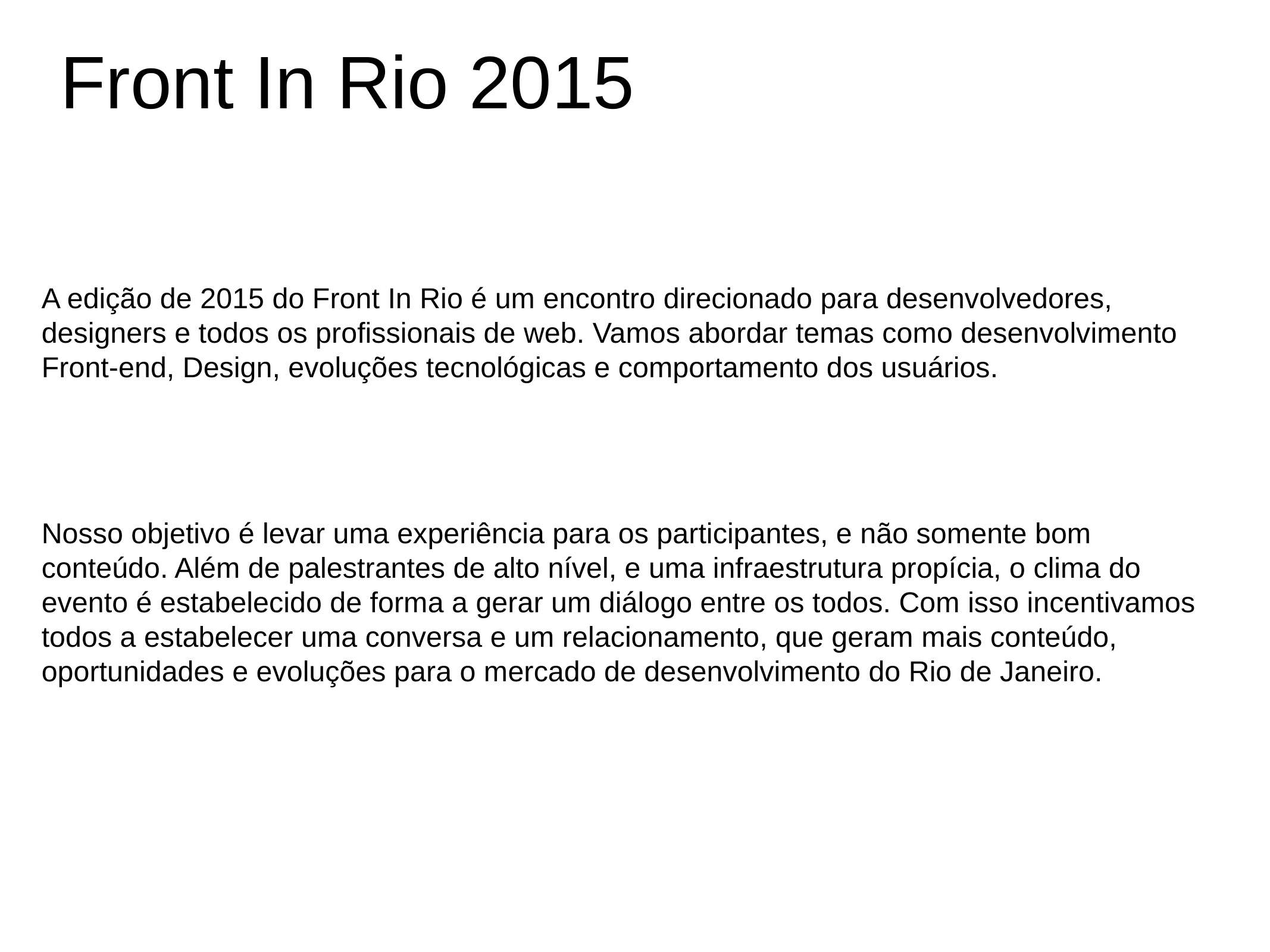

# Front In Rio 2015
A edição de 2015 do Front In Rio é um encontro direcionado para desenvolvedores, designers e todos os profissionais de web. Vamos abordar temas como desenvolvimento Front-end, Design, evoluções tecnológicas e comportamento dos usuários.

Nosso objetivo é levar uma experiência para os participantes, e não somente bom conteúdo. Além de palestrantes de alto nível, e uma infraestrutura propícia, o clima do evento é estabelecido de forma a gerar um diálogo entre os todos. Com isso incentivamos todos a estabelecer uma conversa e um relacionamento, que geram mais conteúdo, oportunidades e evoluções para o mercado de desenvolvimento do Rio de Janeiro.